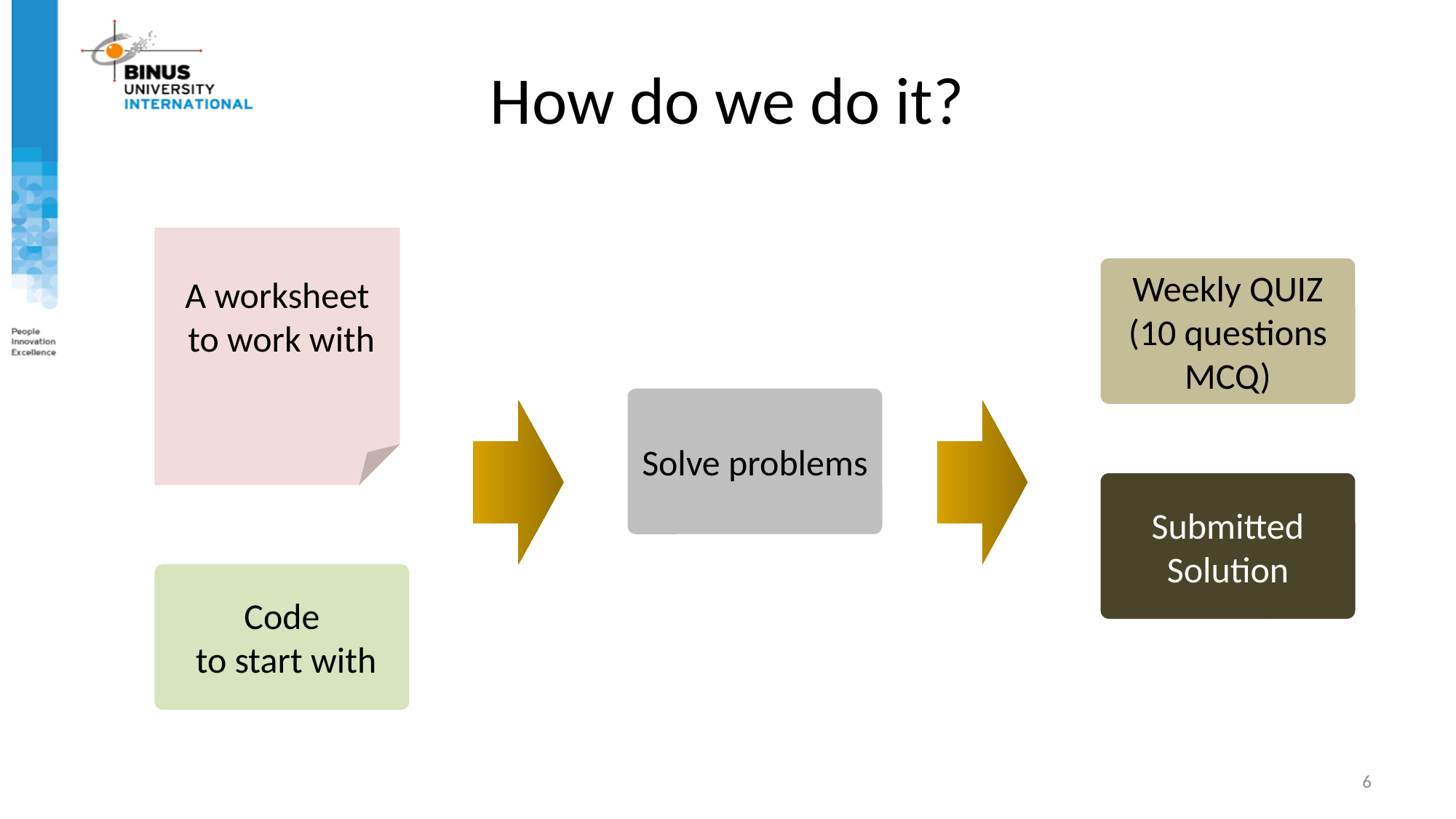

# How do we do it?

A worksheet
 to work with
Weekly QUIZ (10 questions MCQ)
Solve problems

Submitted Solution
Code
 to start with
6